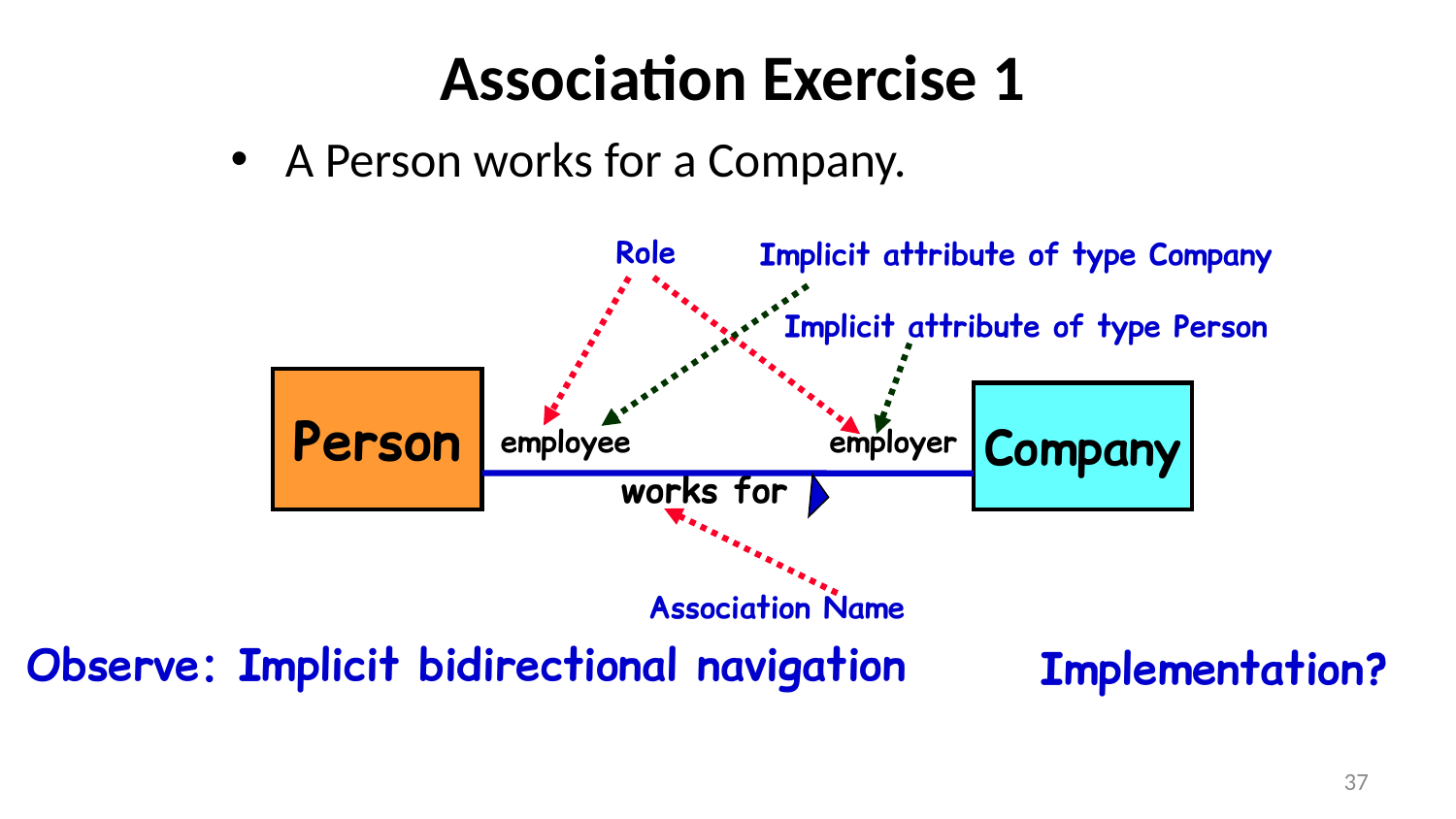

Association Exercise 1
A Person works for a Company.

Role
Implicit attribute of type Company

Implicit attribute of type Person

Person
Company
employee
employer
works for

Association Name
Observe: Implicit bidirectional navigation
Implementation?
37